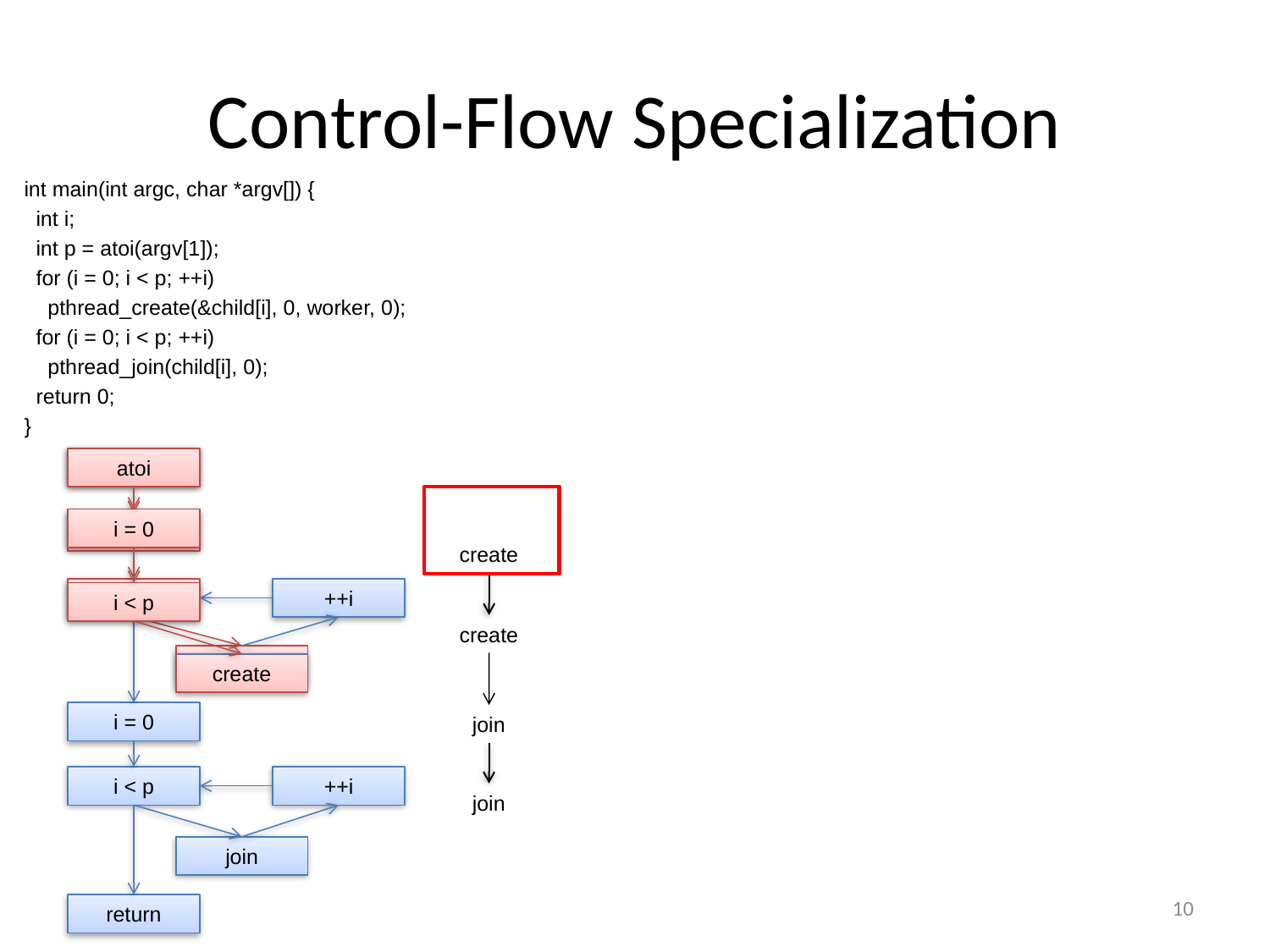

# Control-Flow Specialization
int main(int argc, char *argv[]) {
  int i;
  int p = atoi(argv[1]);
  for (i = 0; i < p; ++i)
    pthread_create(&child[i], 0, worker, 0);
  for (i = 0; i < p; ++i)
    pthread_join(child[i], 0);
  return 0;
}
atoi
i = 0
i < p
++i
create
i = 0
i < p
++i
join
return
atoi
i = 0
i < p
create

create
create
join
join
10